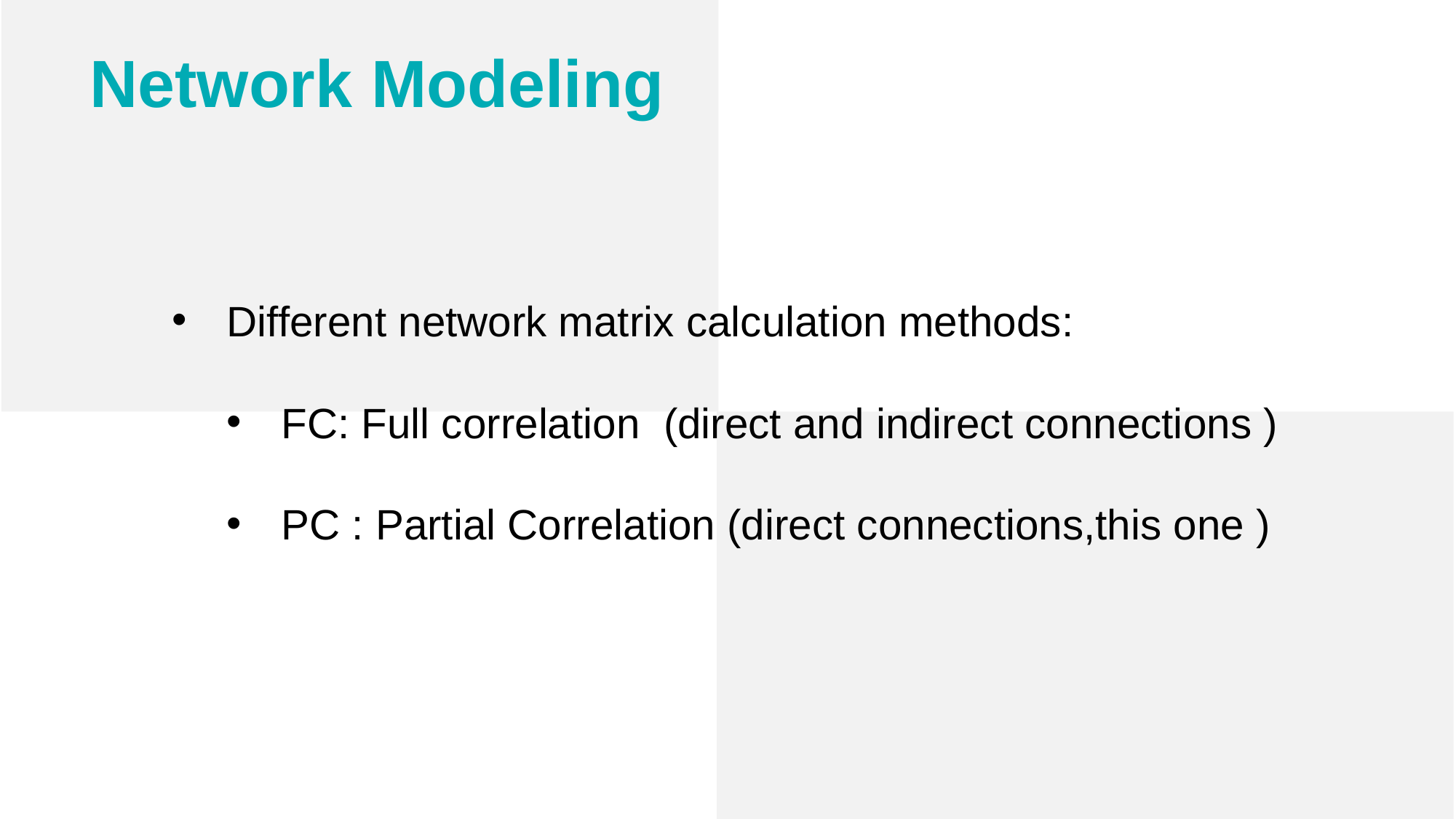

Network Modeling
Different network matrix calculation methods:
FC: Full correlation  (direct and indirect connections )
PC : Partial Correlation (direct connections,this one )